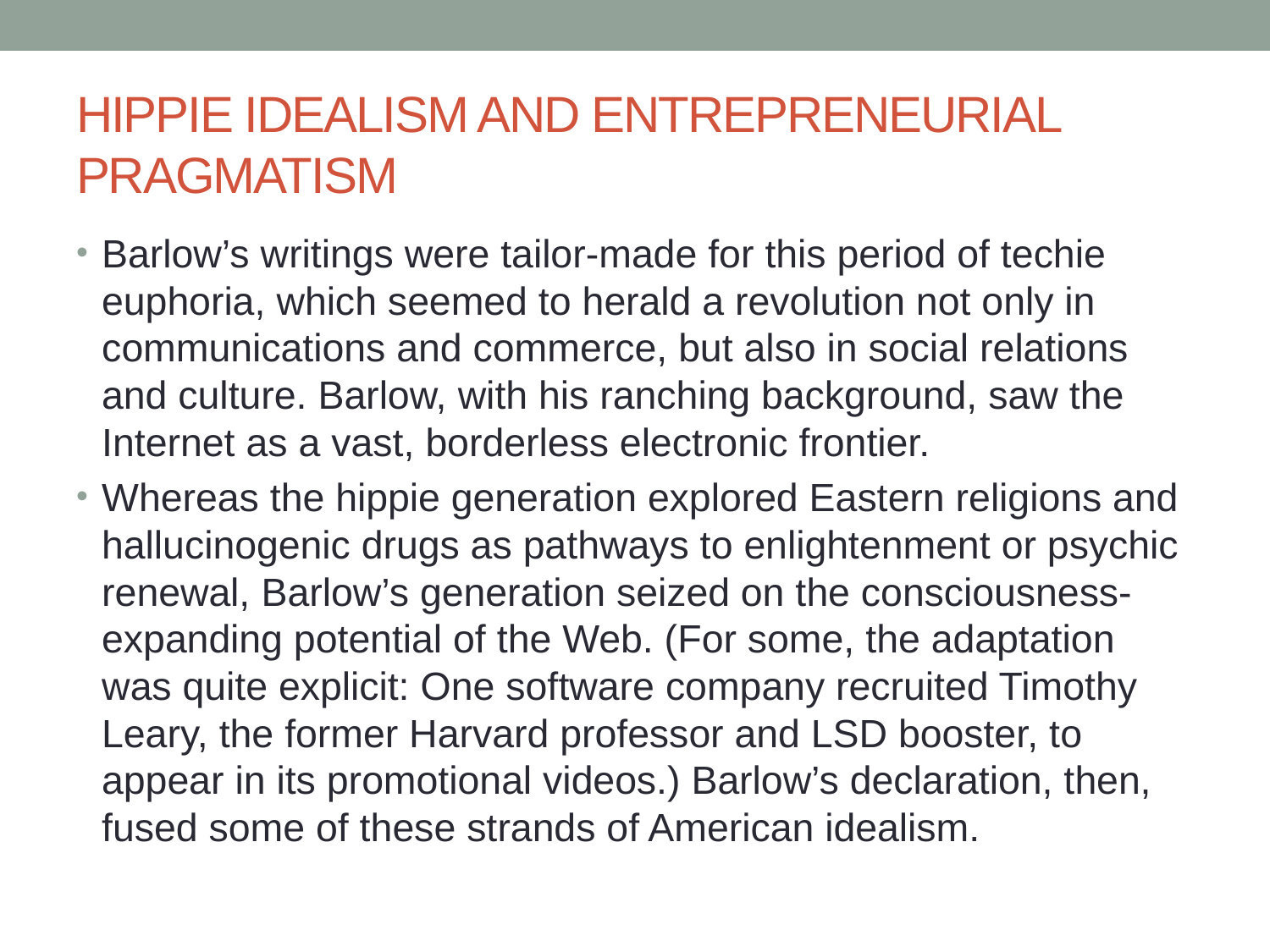

# HIPPIE IDEALISM AND ENTREPRENEURIAL PRAGMATISM
Barlow’s writings were tailor-made for this period of techie euphoria, which seemed to herald a revolution not only in communications and commerce, but also in social relations and culture. Barlow, with his ranching background, saw the Internet as a vast, borderless electronic frontier.
Whereas the hippie generation explored Eastern religions and hallucinogenic drugs as pathways to enlightenment or psychic renewal, Barlow’s generation seized on the consciousness-expanding potential of the Web. (For some, the adaptation was quite explicit: One software company recruited Timothy Leary, the former Harvard professor and LSD booster, to appear in its promotional videos.) Barlow’s declaration, then, fused some of these strands of American idealism.